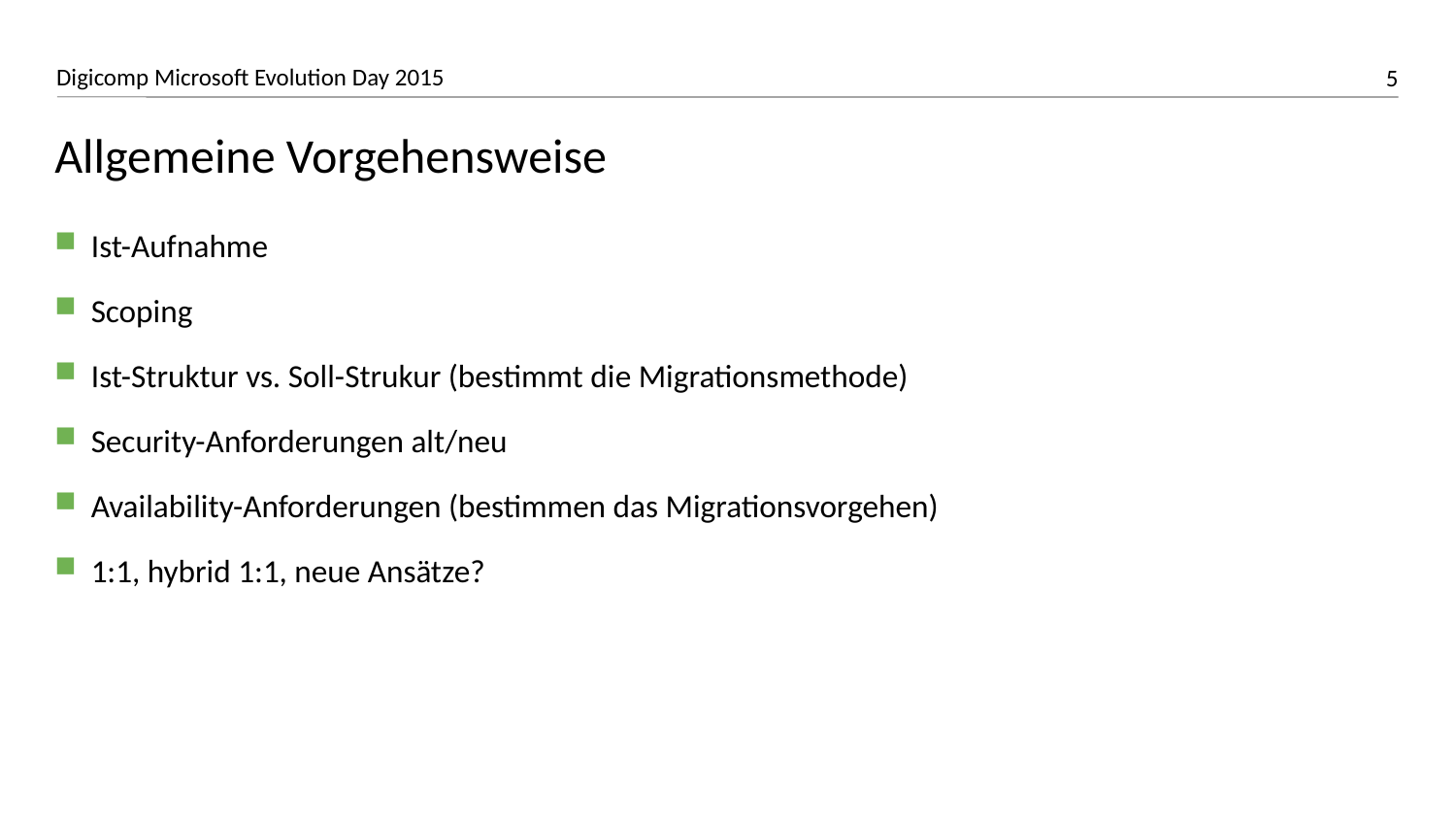

# Allgemeine Vorgehensweise
Ist-Aufnahme
Scoping
Ist-Struktur vs. Soll-Strukur (bestimmt die Migrationsmethode)
Security-Anforderungen alt/neu
Availability-Anforderungen (bestimmen das Migrationsvorgehen)
1:1, hybrid 1:1, neue Ansätze?